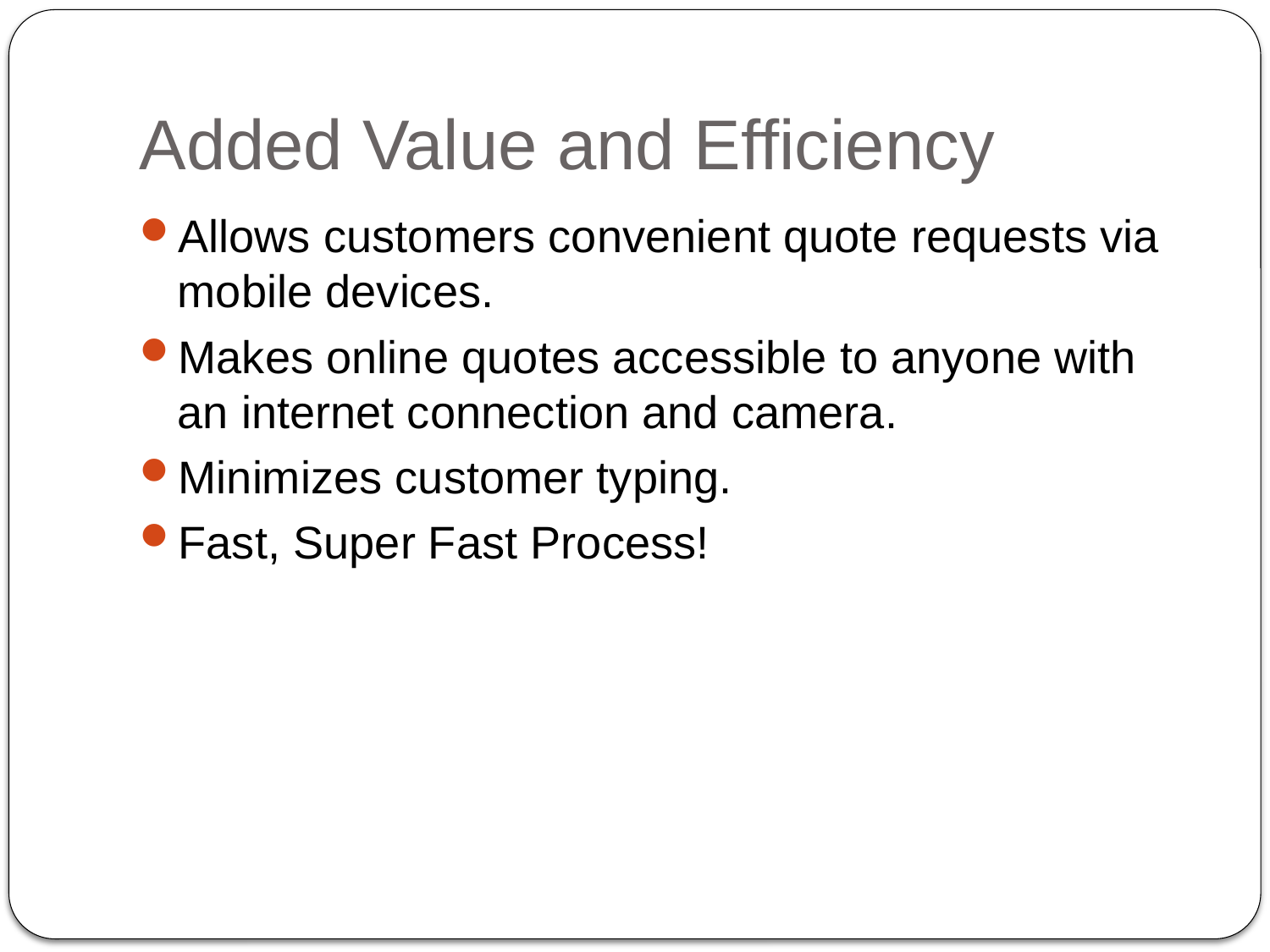

# Added Value and Efficiency
Allows customers convenient quote requests via mobile devices.
Makes online quotes accessible to anyone with an internet connection and camera.
Minimizes customer typing.
Fast, Super Fast Process!